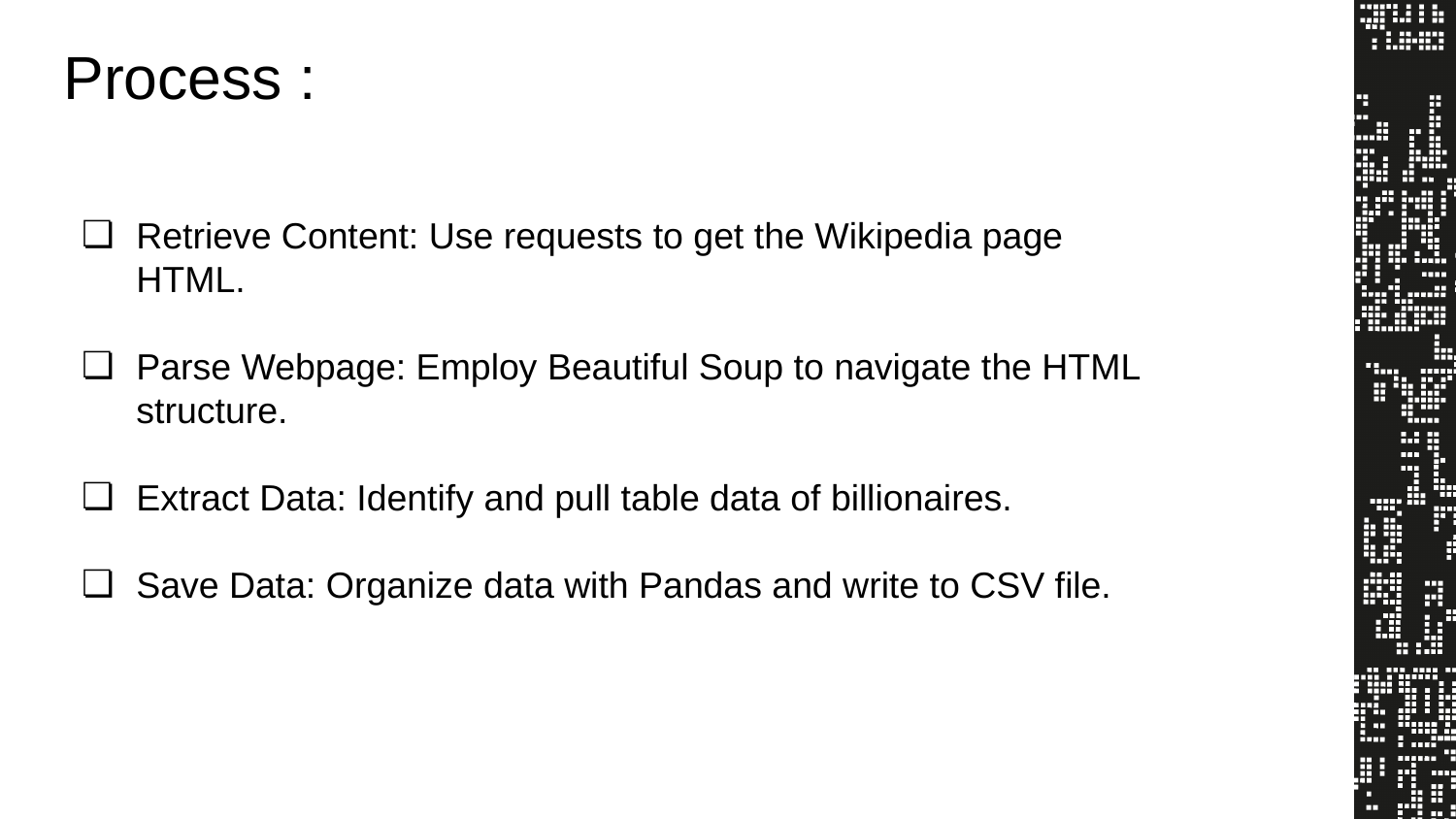

Process :

Retrieve Content: Use requests to get the Wikipedia page HTML.

Parse Webpage: Employ Beautiful Soup to navigate the HTML structure.

Extract Data: Identify and pull table data of billionaires.

Save Data: Organize data with Pandas and write to CSV file.